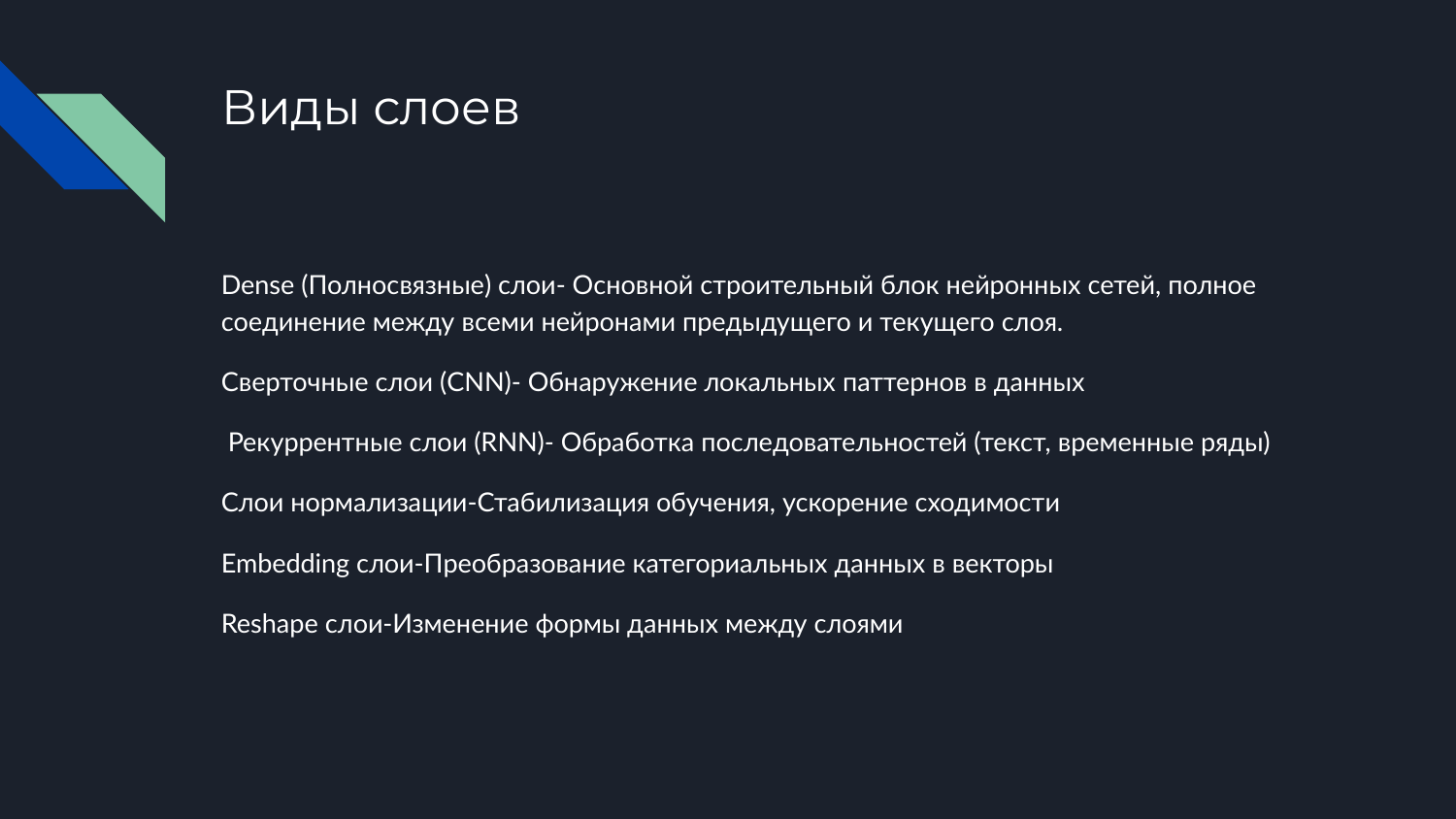

# Виды слоев
Dense (Полносвязные) слои- Основной строительный блок нейронных сетей, полное соединение между всеми нейронами предыдущего и текущего слоя.
Сверточные слои (CNN)- Обнаружение локальных паттернов в данных
 Рекуррентные слои (RNN)- Обработка последовательностей (текст, временные ряды)
Слои нормализации-Стабилизация обучения, ускорение сходимости
Embedding слои-Преобразование категориальных данных в векторы
Reshape слои-Изменение формы данных между слоями